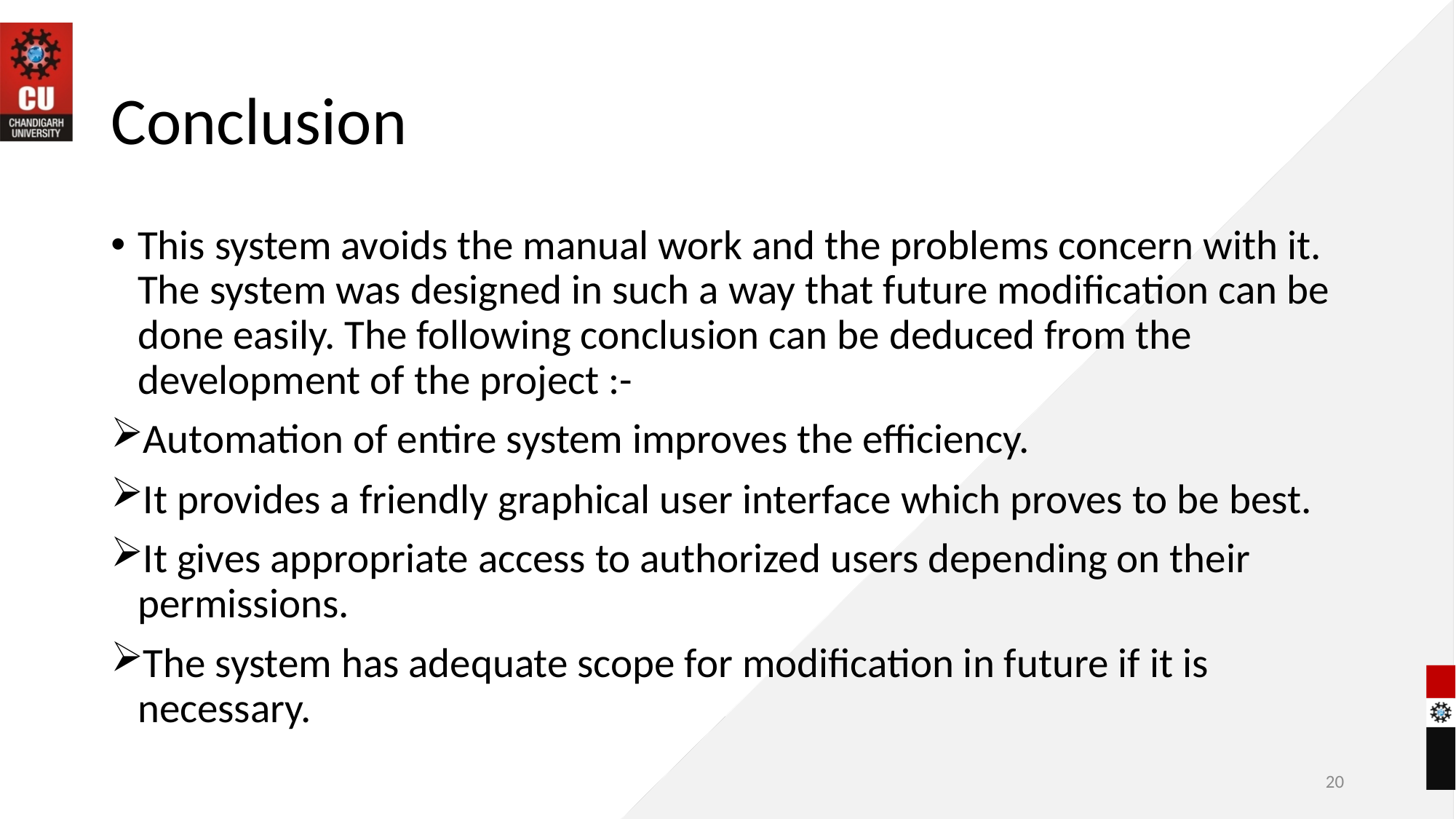

# Conclusion
This system avoids the manual work and the problems concern with it. The system was designed in such a way that future modification can be done easily. The following conclusion can be deduced from the development of the project :-
Automation of entire system improves the efficiency.
It provides a friendly graphical user interface which proves to be best.
It gives appropriate access to authorized users depending on their permissions.
The system has adequate scope for modification in future if it is necessary.
20